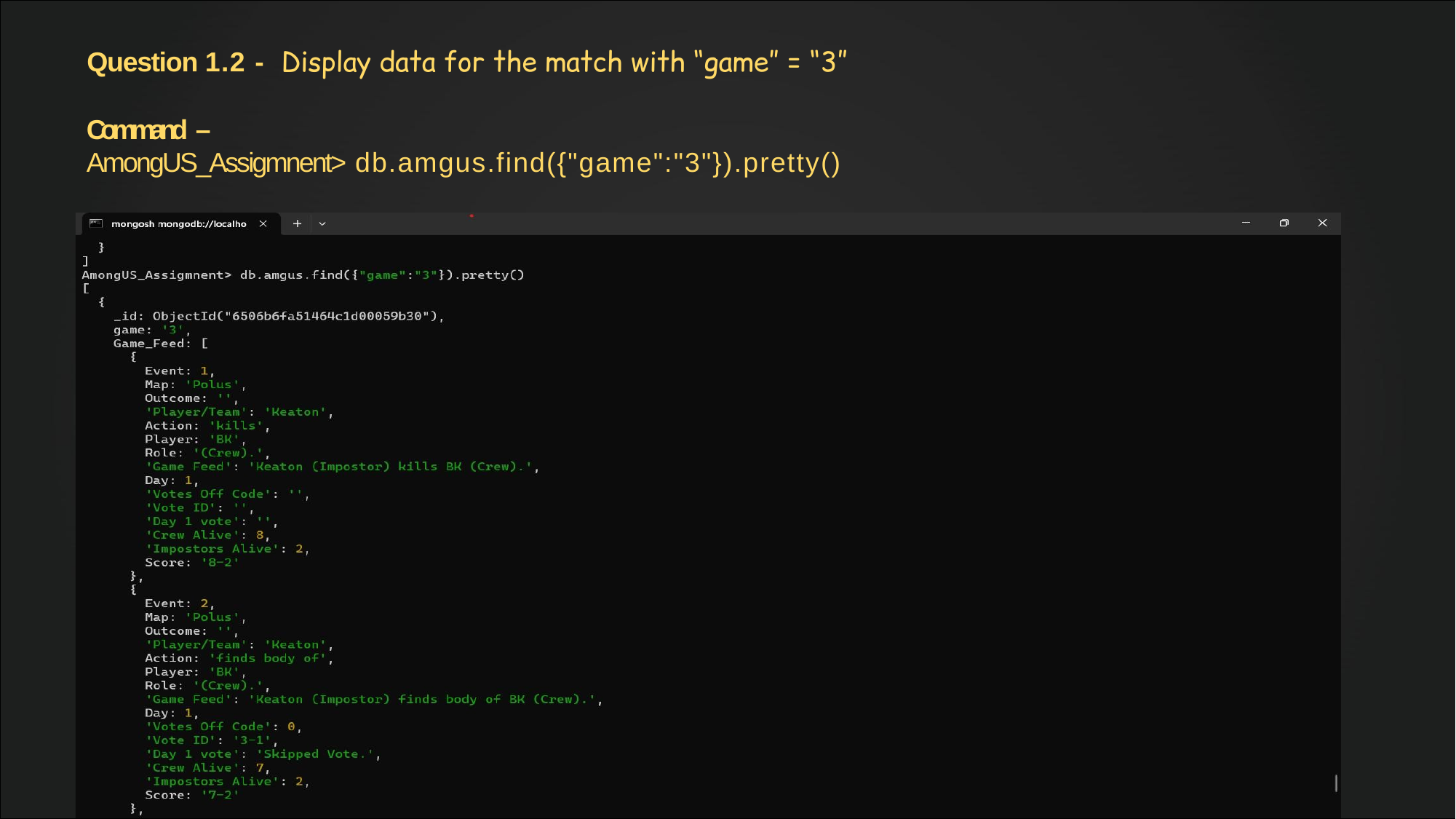

Question 1.2 - Display data for the match with “game” = “3”

Command –
AmongUS_Assigmnent> db.amgus.find({"game":"3"}).pretty()